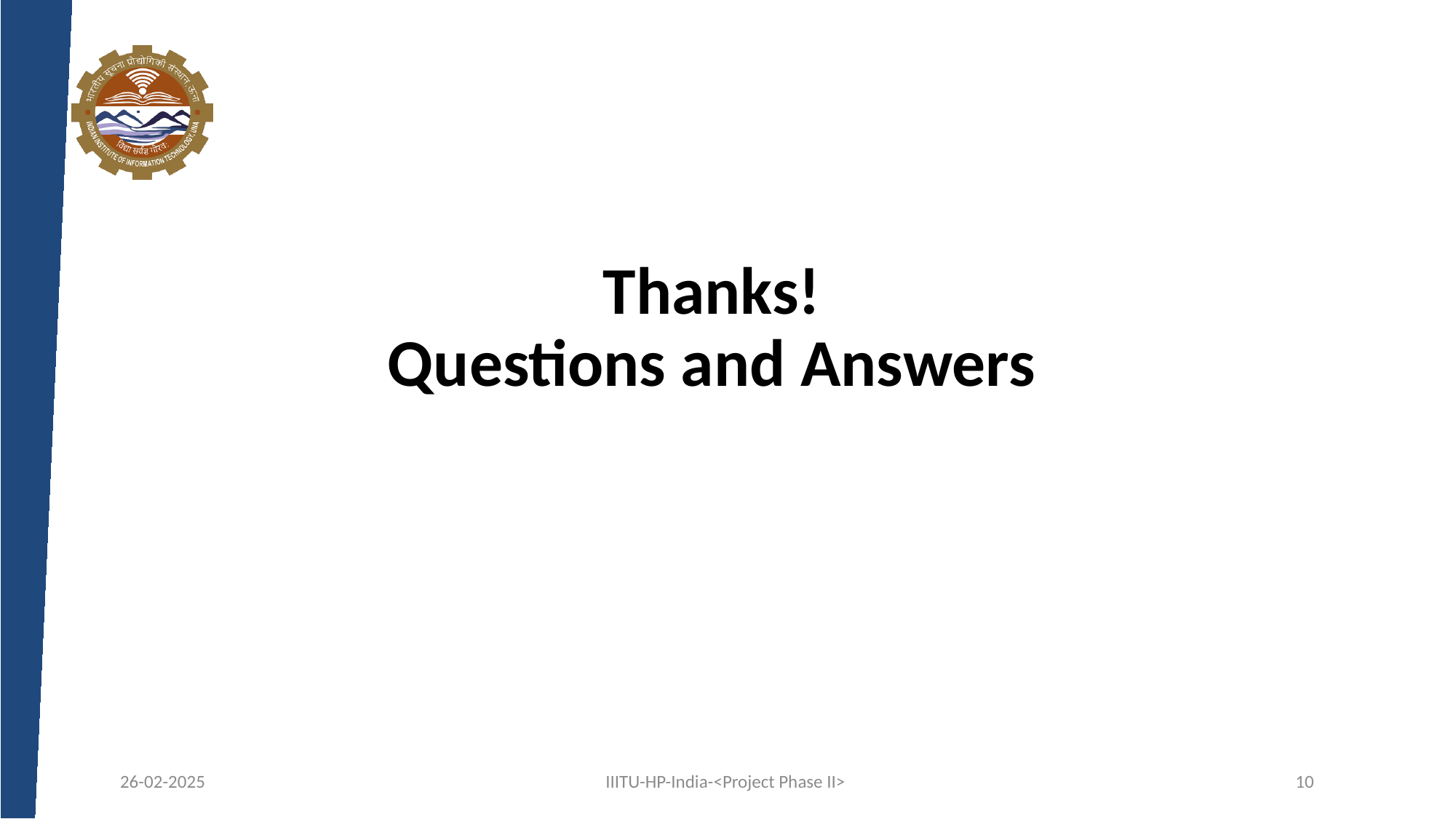

# Thanks! Questions and Answers
26-02-2025
IIITU-HP-India-<Project Phase II>
10